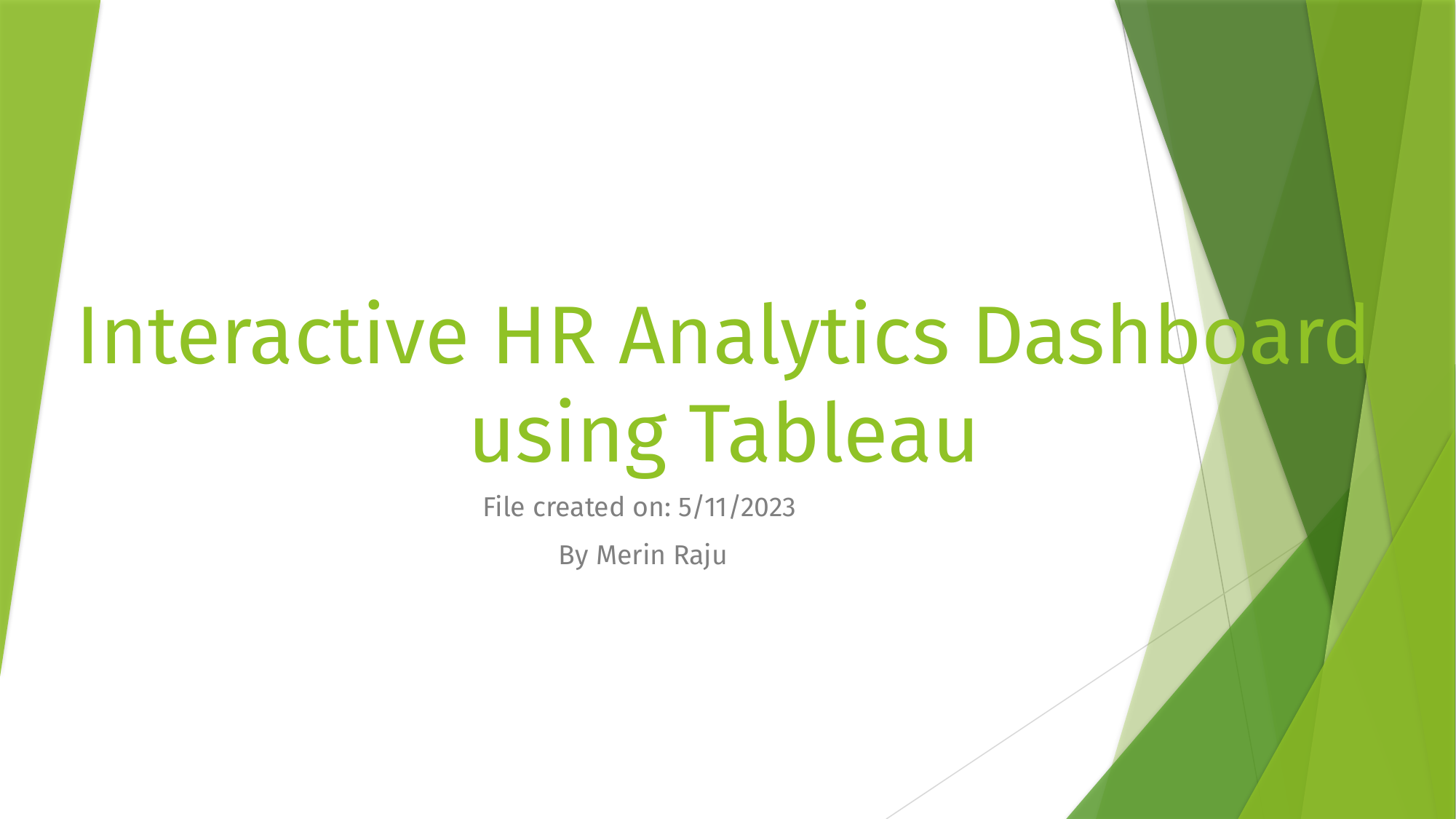

# Interactive HR Analytics Dashboard using Tableau
File created on: 5/11/2023
By Merin Raju